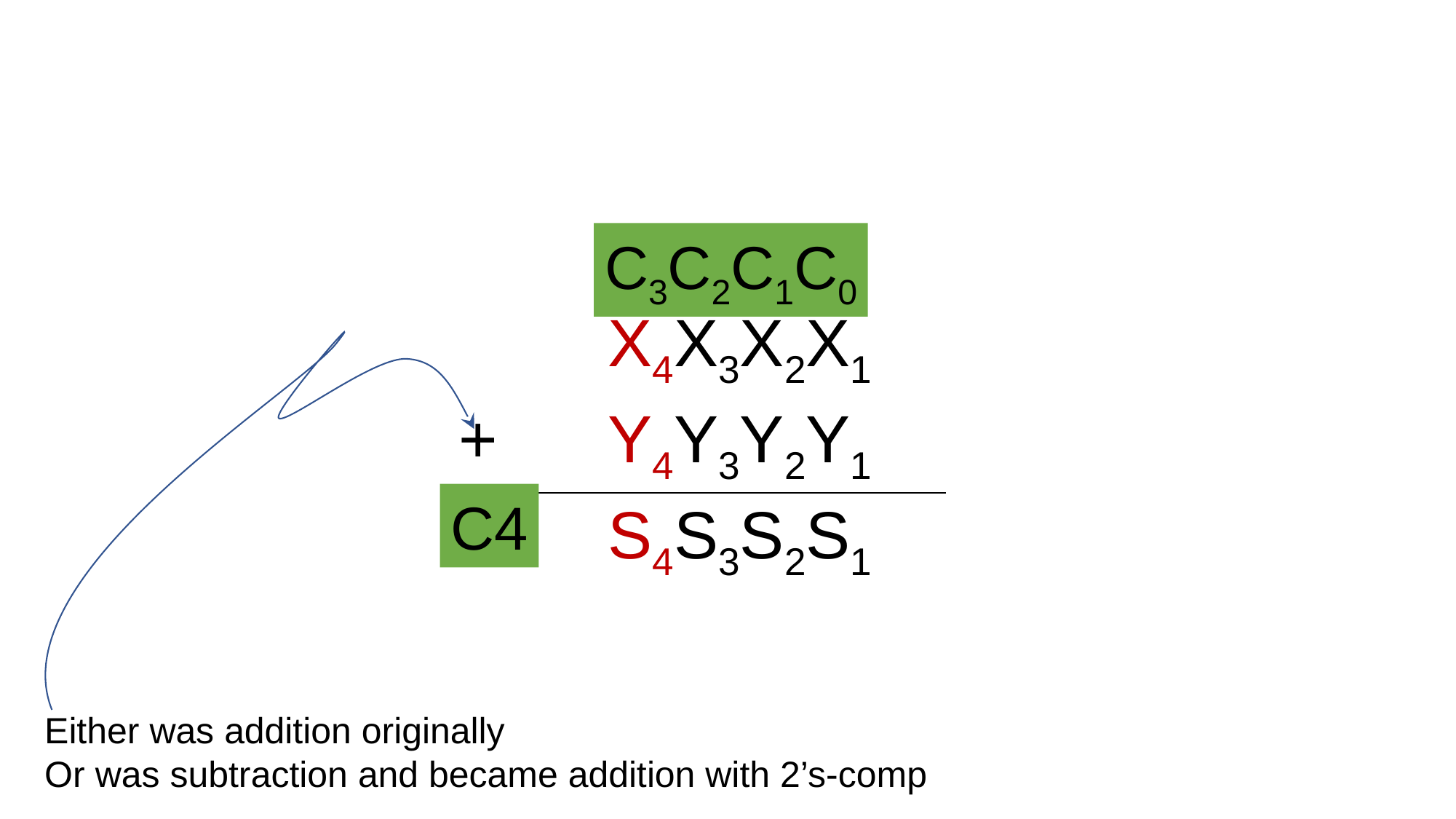

C3C2C1C0
|  | X4X3X2X1 |  |
| --- | --- | --- |
| + | Y4Y3Y2Y1 |  |
|  | S4S3S2S1 |  |

C4
Either was addition originally
Or was subtraction and became addition with 2’s-comp